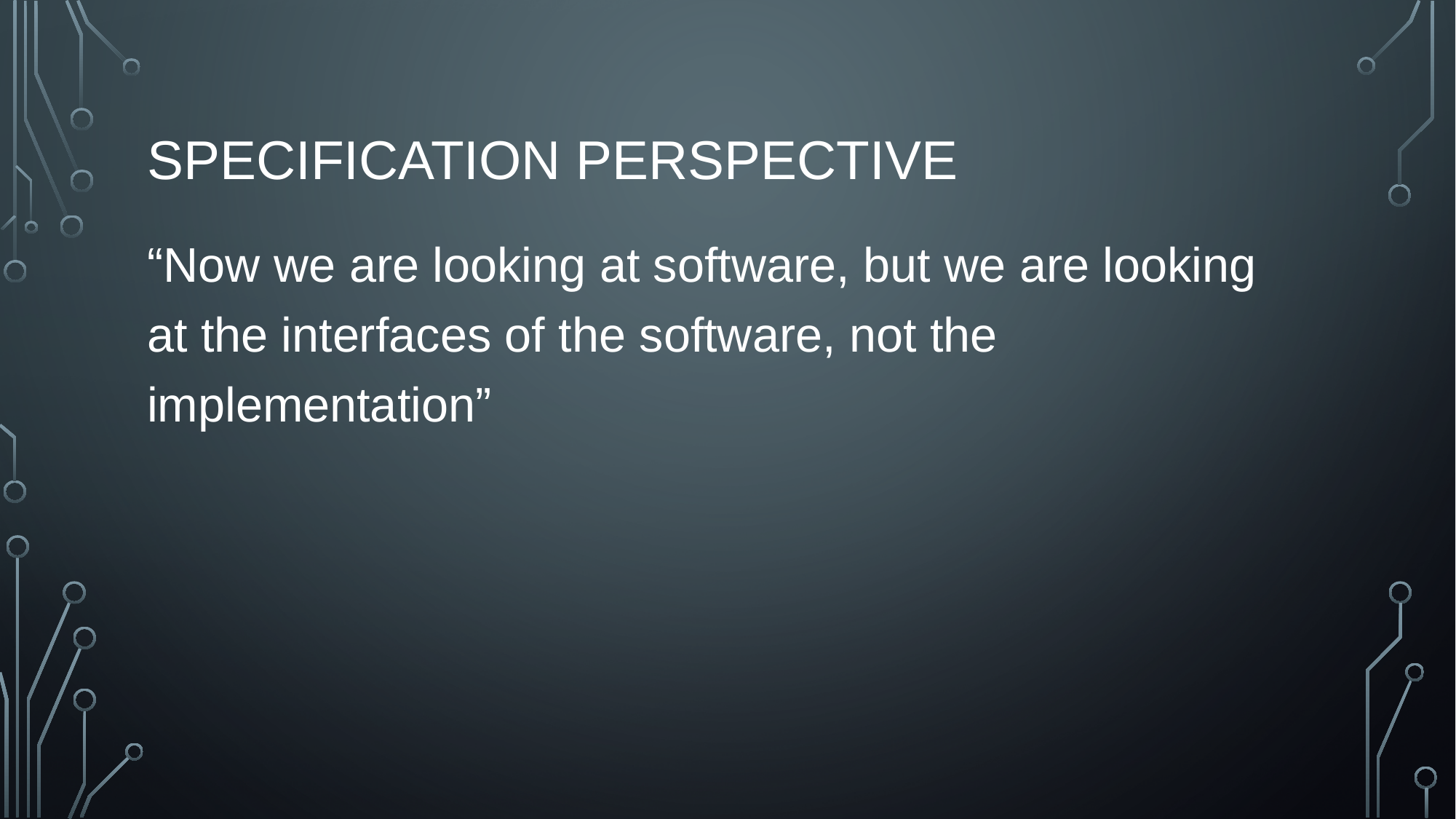

# Specification perspective
“Now we are looking at software, but we are looking at the interfaces of the software, not the implementation”